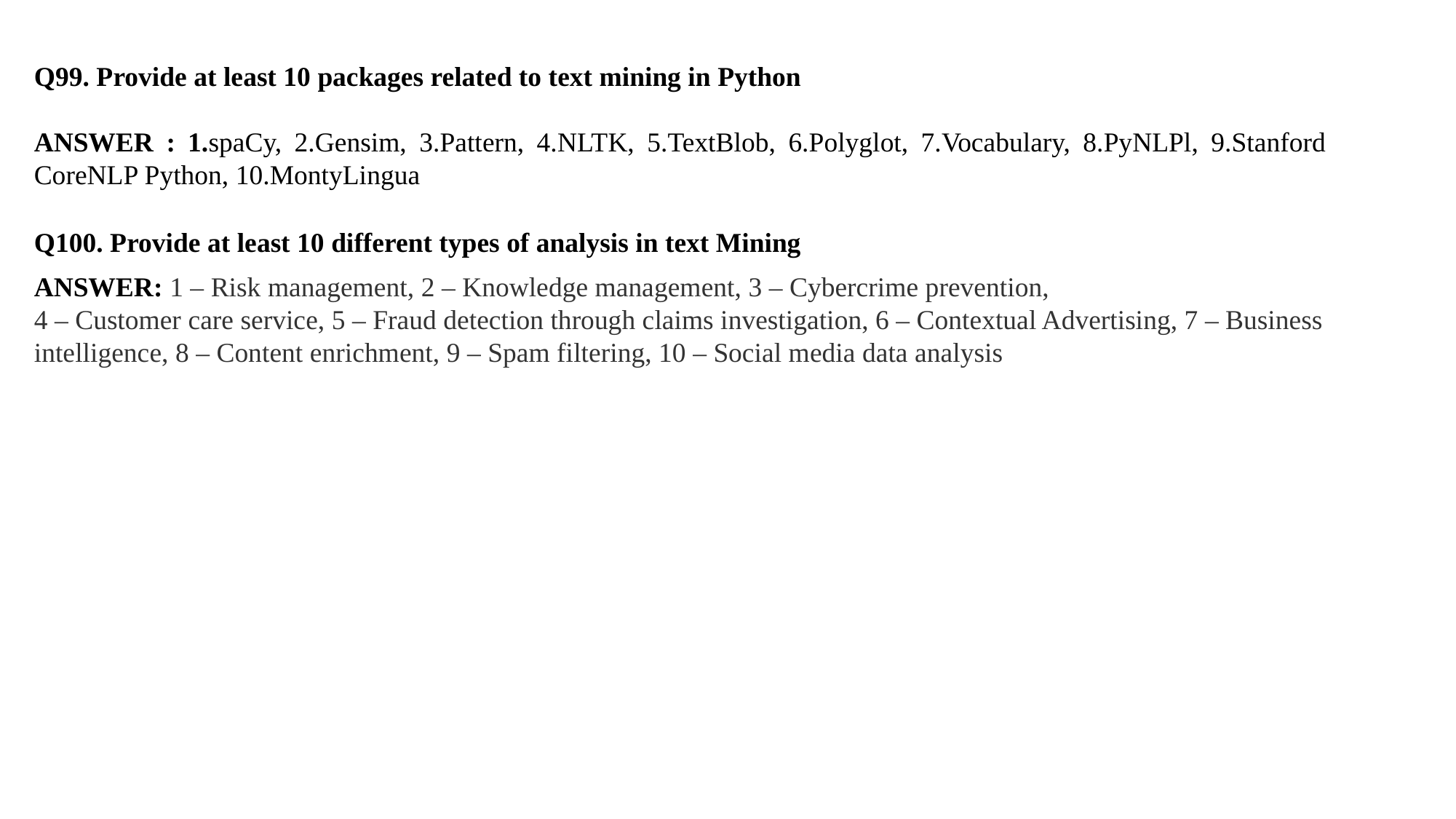

Q99. Provide at least 10 packages related to text mining in Python

ANSWER : 1.spaCy, 2.Gensim, 3.Pattern, 4.NLTK, 5.TextBlob, 6.Polyglot, 7.Vocabulary, 8.PyNLPl, 9.Stanford CoreNLP Python, 10.MontyLingua

Q100. Provide at least 10 different types of analysis in text Mining
ANSWER: 1 – Risk management, 2 – Knowledge management, 3 – Cybercrime prevention,
4 – Customer care service, 5 – Fraud detection through claims investigation, 6 – Contextual Advertising, 7 – Business intelligence, 8 – Content enrichment, 9 – Spam filtering, 10 – Social media data analysis